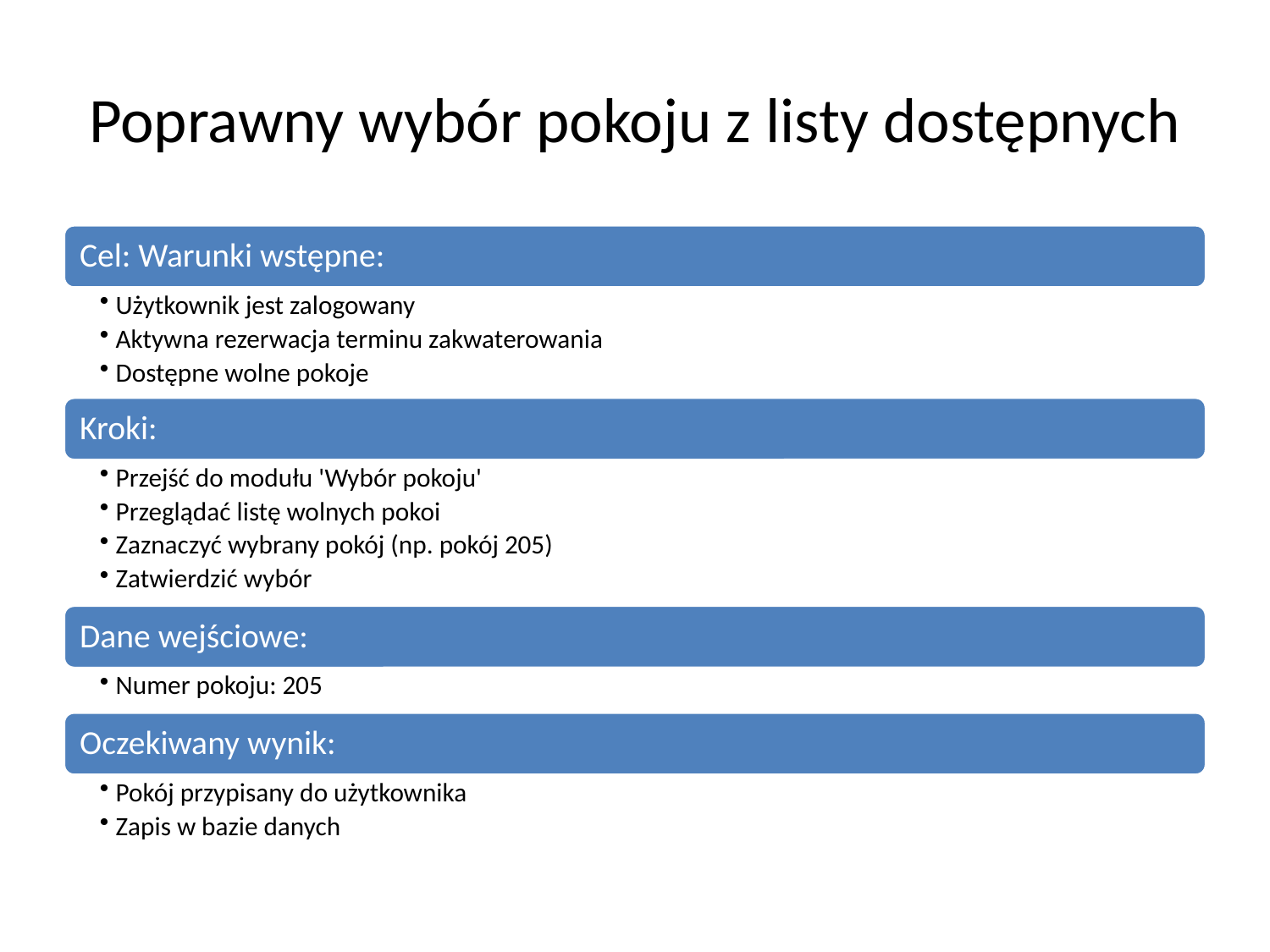

# Poprawny wybór pokoju z listy dostępnych
Cel: Warunki wstępne:
Użytkownik jest zalogowany
Aktywna rezerwacja terminu zakwaterowania
Dostępne wolne pokoje
Kroki:
Przejść do modułu 'Wybór pokoju'
Przeglądać listę wolnych pokoi
Zaznaczyć wybrany pokój (np. pokój 205)
Zatwierdzić wybór
Dane wejściowe:
Numer pokoju: 205
Oczekiwany wynik:
Pokój przypisany do użytkownika
Zapis w bazie danych